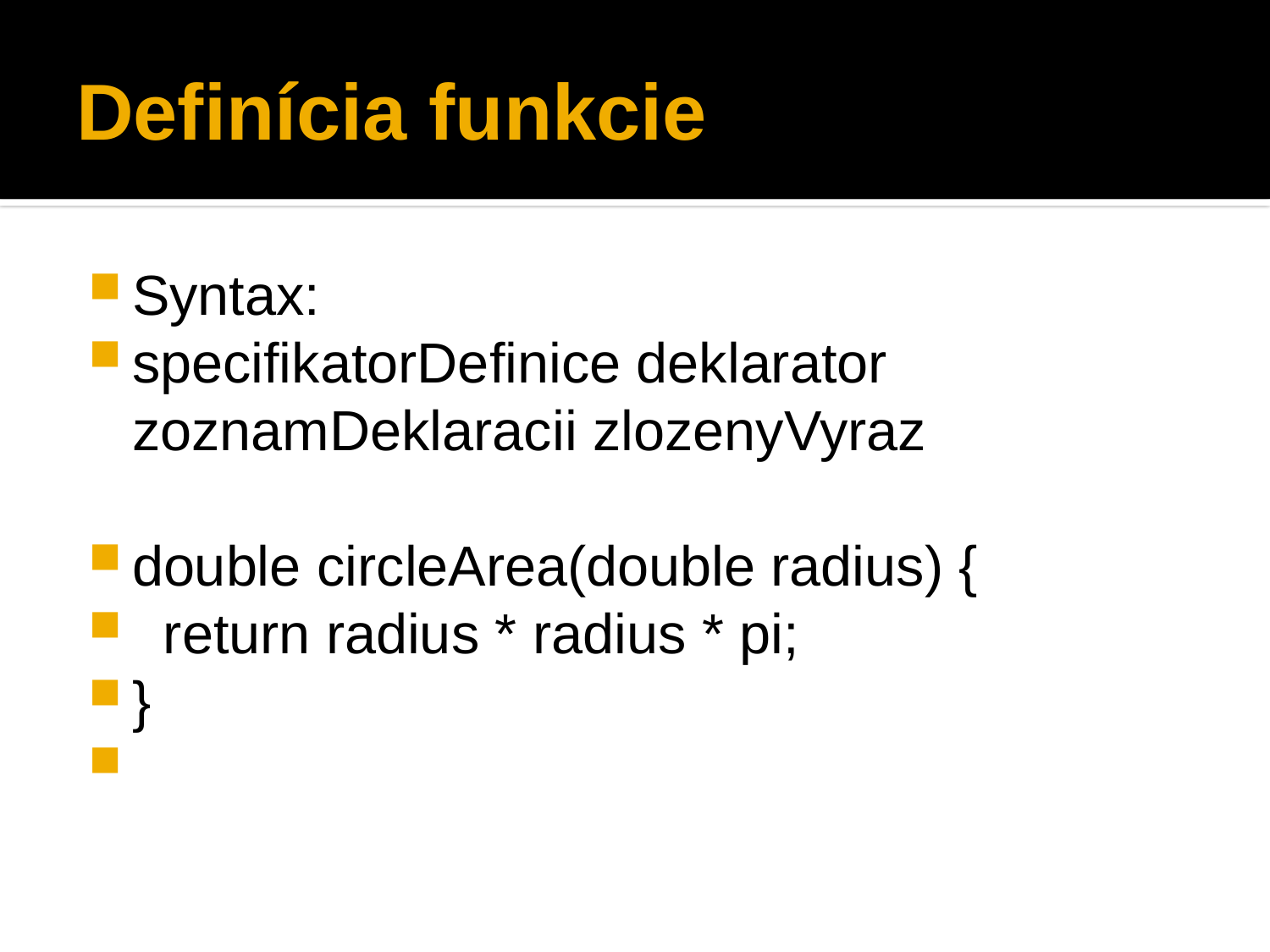

# Definícia funkcie
Syntax:
specifikatorDefinice deklarator zoznamDeklaracii zlozenyVyraz

double circleArea(double radius) {
  return radius * radius * pi;
}